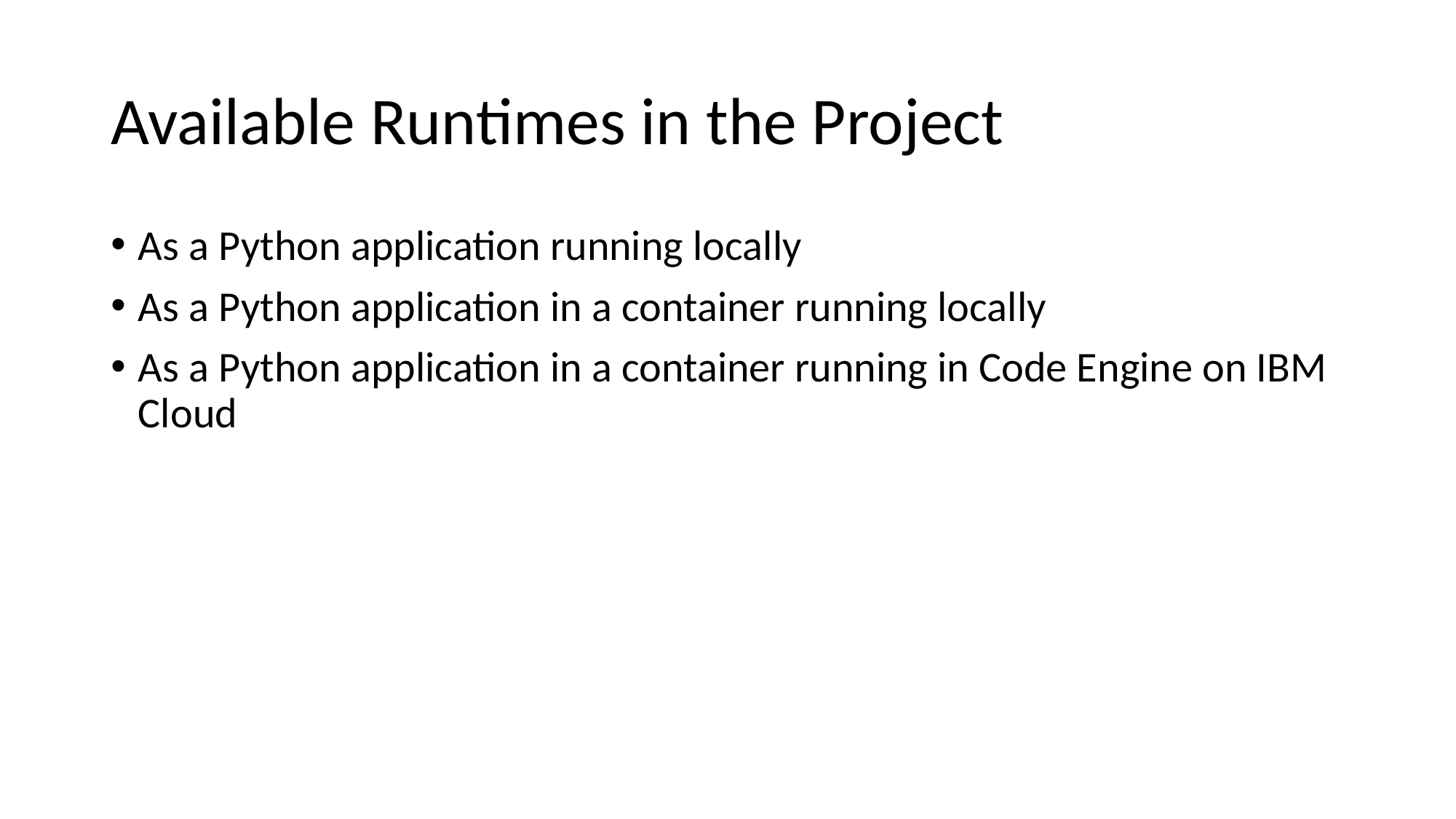

# Available Runtimes in the Project
As a Python application running locally
As a Python application in a container running locally
As a Python application in a container running in Code Engine on IBM Cloud